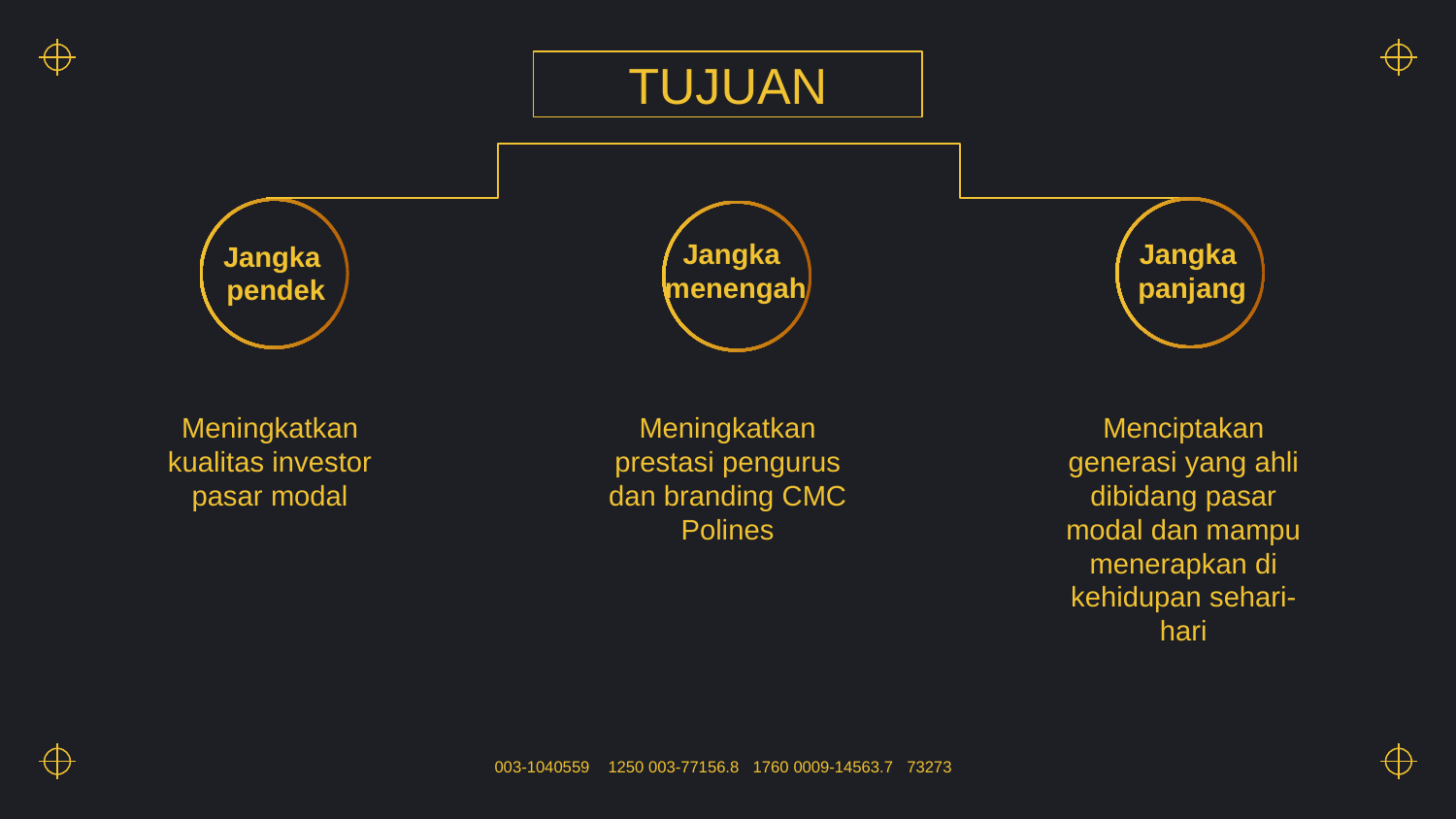

TUJUAN

Jangka
menengah
Jangka
panjang
Jangka
pendek
Menciptakan generasi yang ahli dibidang pasar modal dan mampu menerapkan di kehidupan sehari-hari
Meningkatkan kualitas investor pasar modal
Meningkatkan prestasi pengurus dan branding CMC Polines